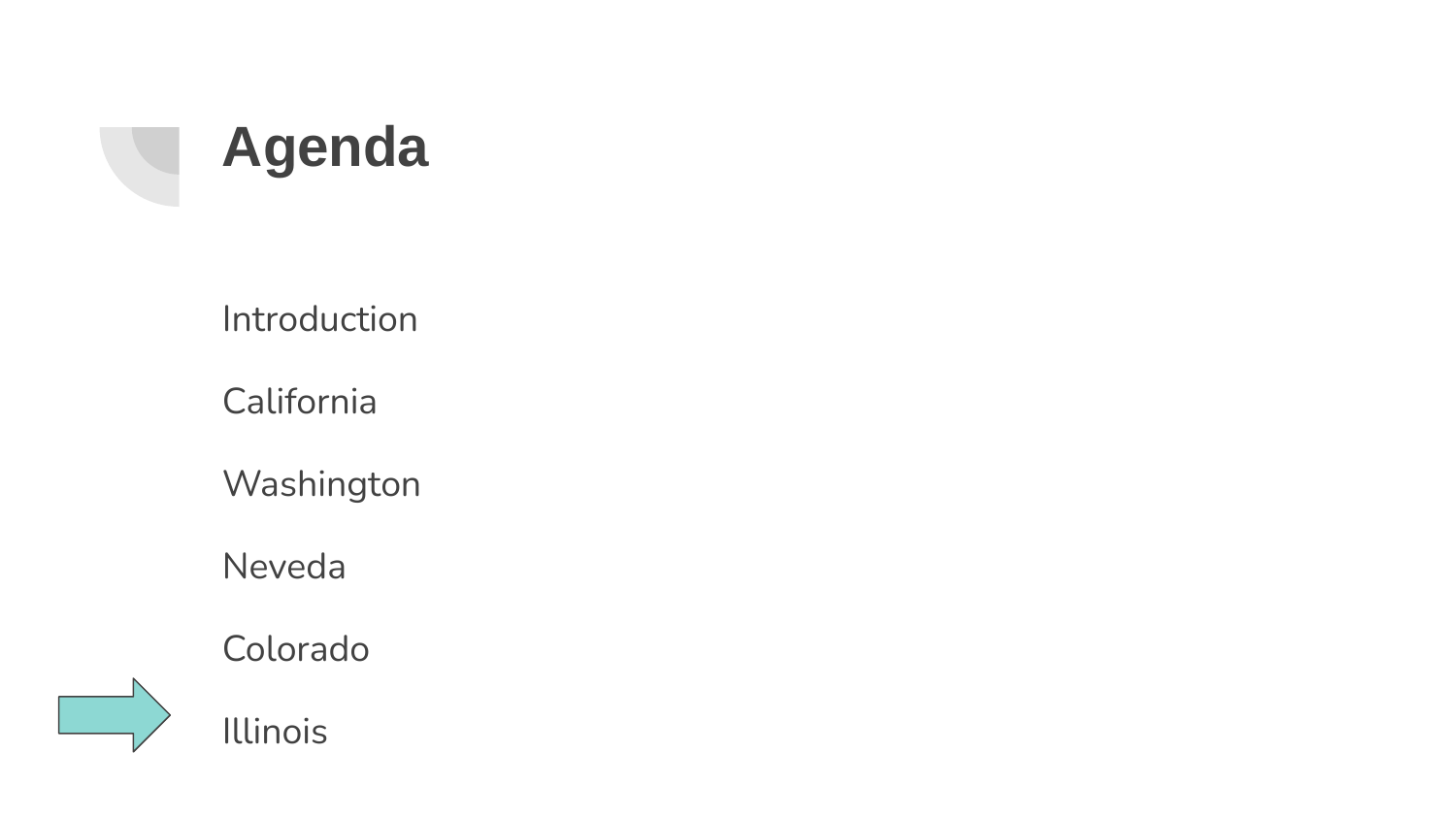

# Agenda
Introduction
California
Washington
Neveda
Colorado
Illinois